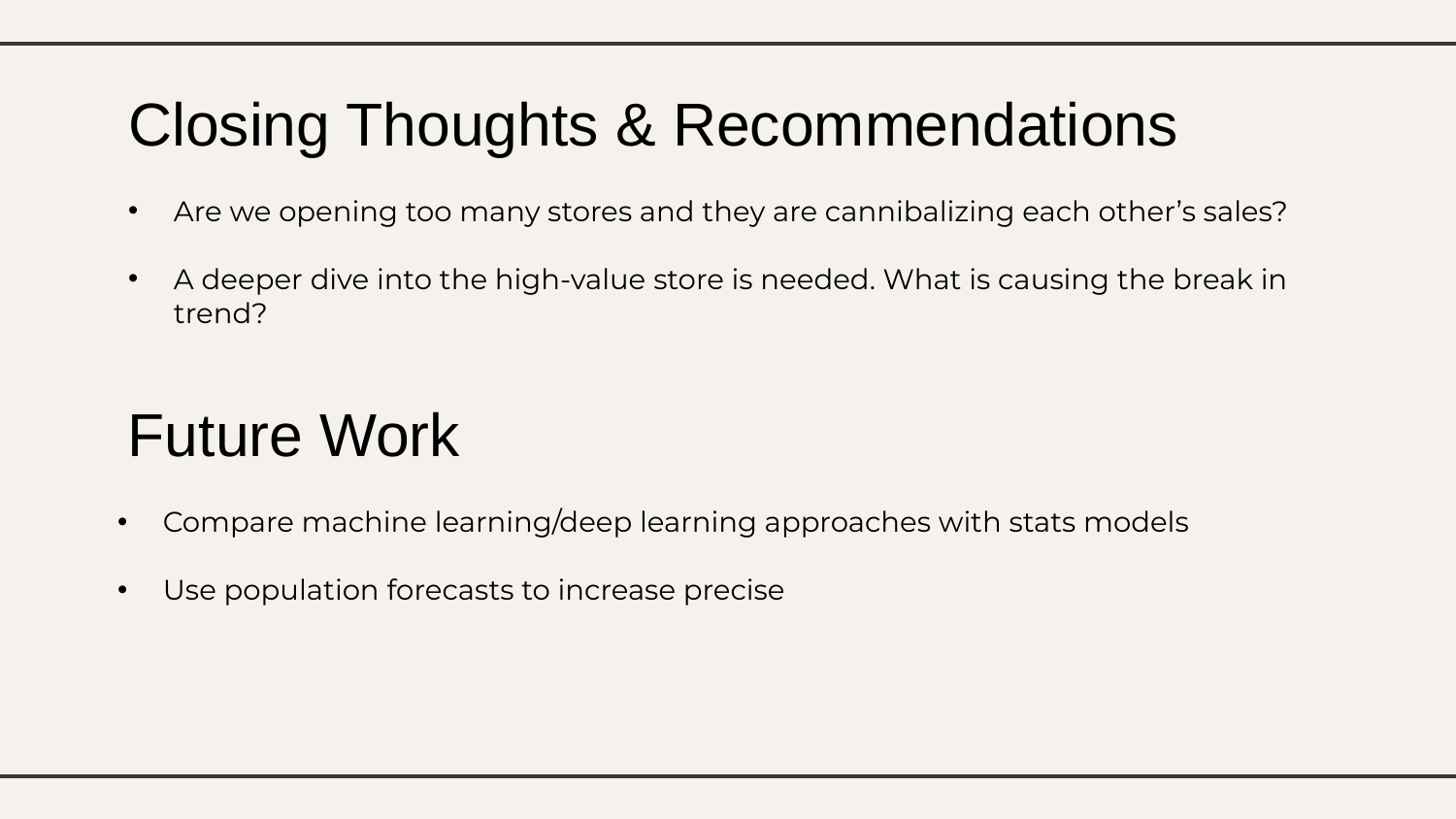

# Closing Thoughts & Recommendations
Are we opening too many stores and they are cannibalizing each other’s sales?

A deeper dive into the high-value store is needed. What is causing the break in trend?
Future Work
Compare machine learning/deep learning approaches with stats models

Use population forecasts to increase precise